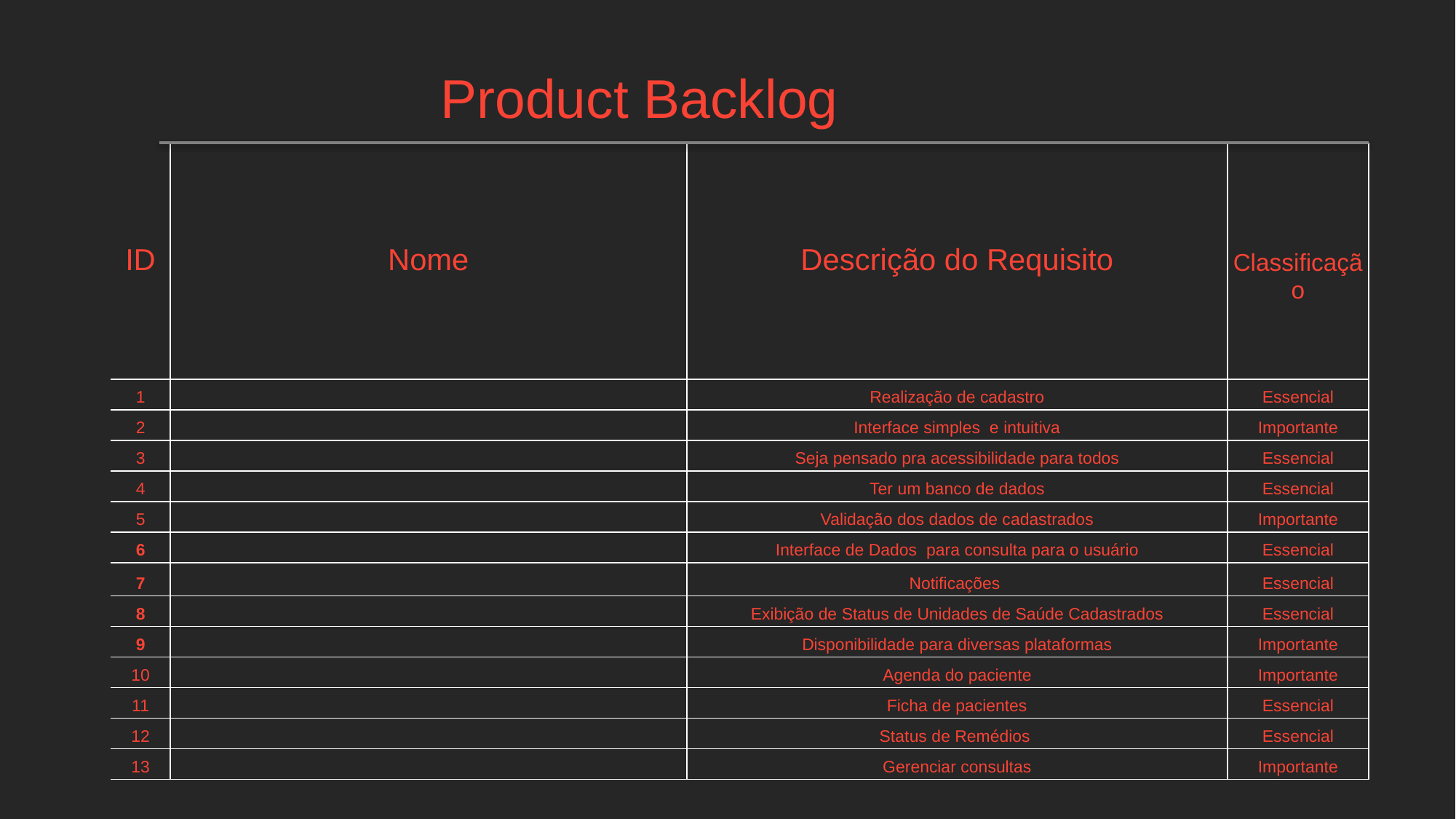

Product Backlog
| ID | Nome | Descrição do Requisito | Classificação |
| --- | --- | --- | --- |
| 1 |  | Realização de cadastro | Essencial |
| 2 |  | Interface simples e intuitiva | Importante |
| 3 |  | Seja pensado pra acessibilidade para todos | Essencial |
| 4 |  | Ter um banco de dados | Essencial |
| 5 |  | Validação dos dados de cadastrados | Importante |
| 6 |  | Interface de Dados para consulta para o usuário | Essencial |
| 7 |  | Notificações | Essencial |
| 8 |  | Exibição de Status de Unidades de Saúde Cadastrados | Essencial |
| 9 |  | Disponibilidade para diversas plataformas | Importante |
| 10 |  | Agenda do paciente | Importante |
| 11 |  | Ficha de pacientes | Essencial |
| 12 |  | Status de Remédios | Essencial |
| 13 |  | Gerenciar consultas | Importante |